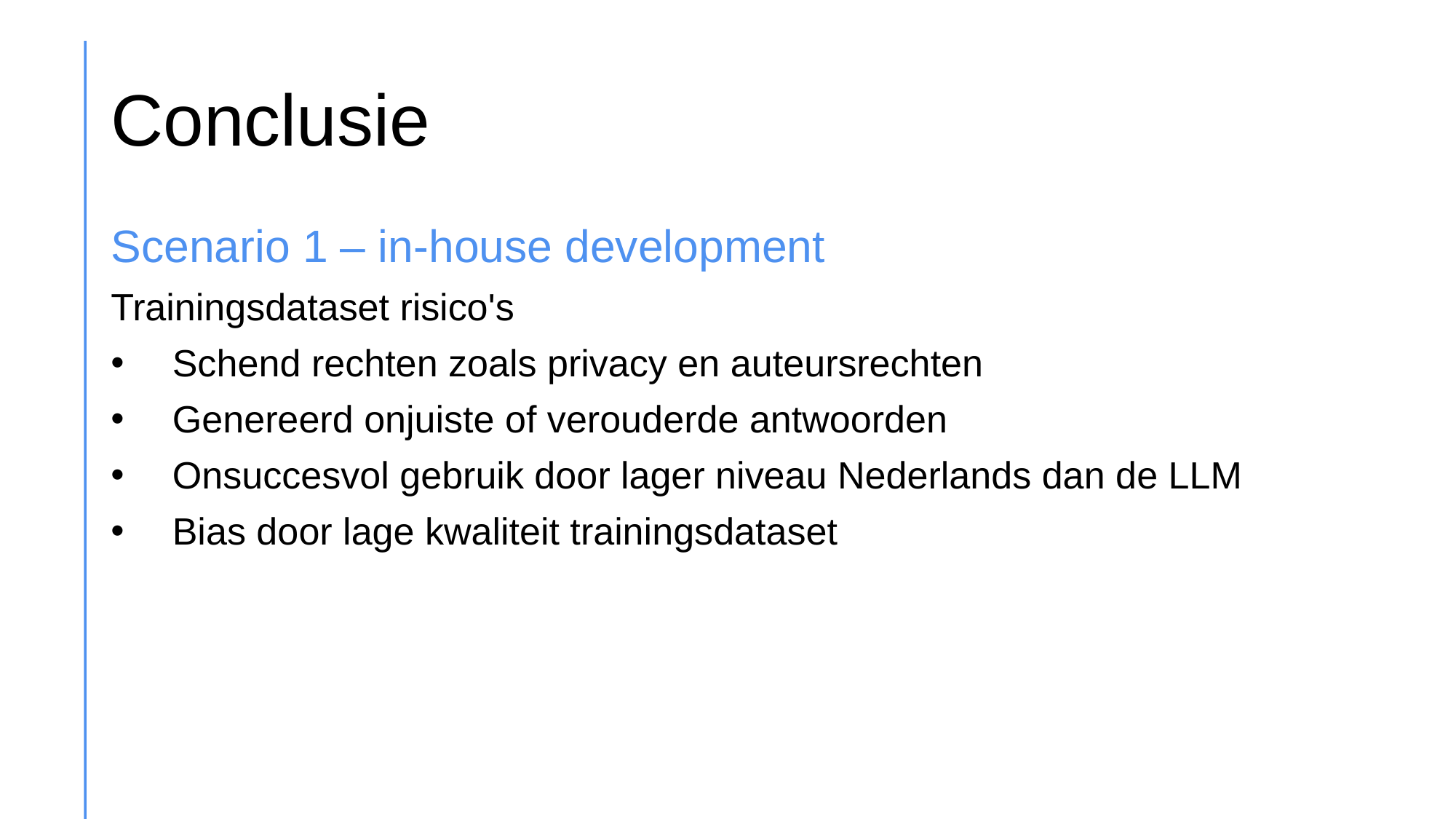

# Conclusie
Scenario 1 – in-house development
Trainingsdataset risico's
Schend rechten zoals privacy en auteursrechten
Genereerd onjuiste of verouderde antwoorden
Onsuccesvol gebruik door lager niveau Nederlands dan de LLM
Bias door lage kwaliteit trainingsdataset